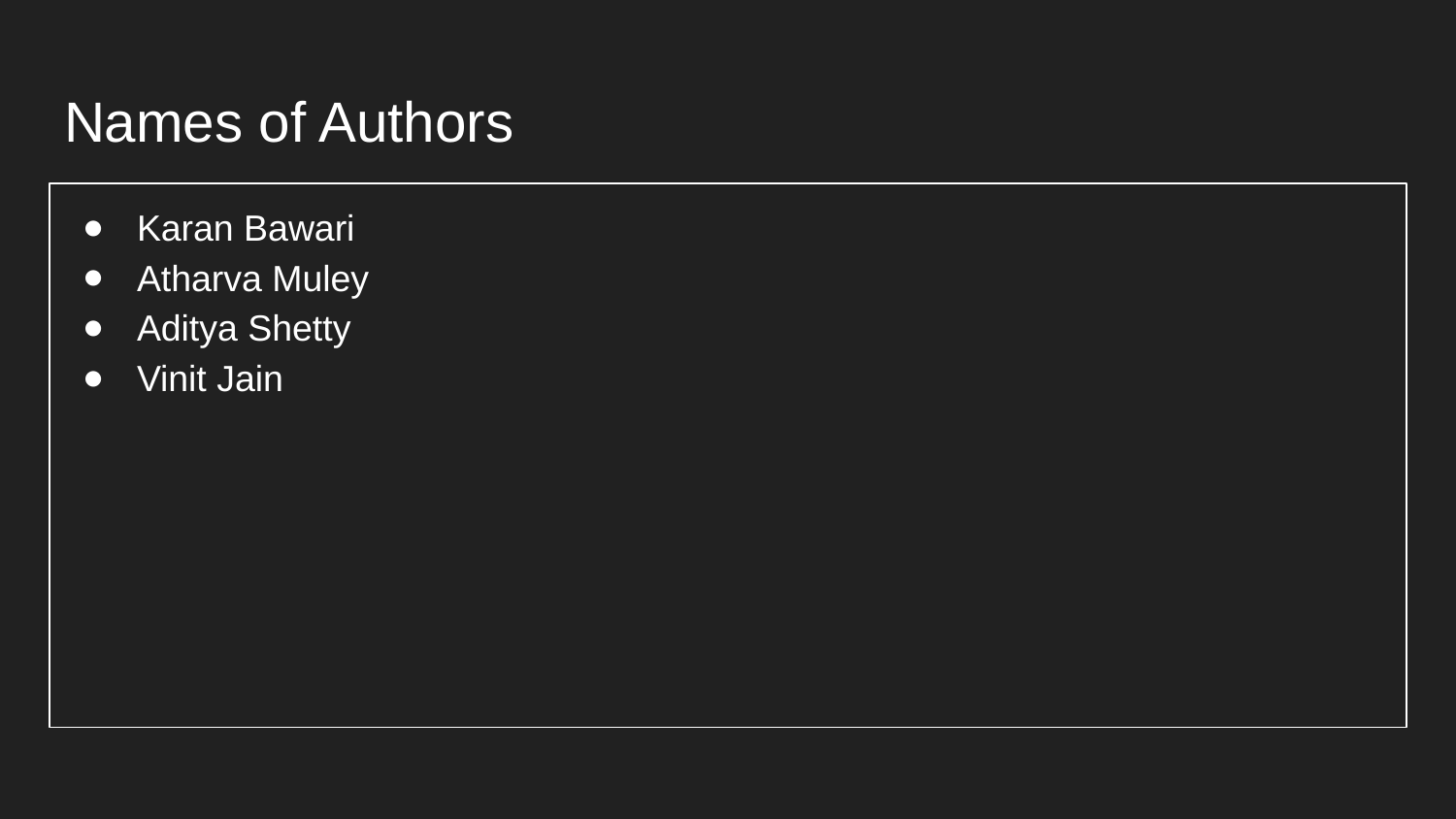

# Names of Authors

Karan Bawari
Atharva Muley
Aditya Shetty
Vinit Jain